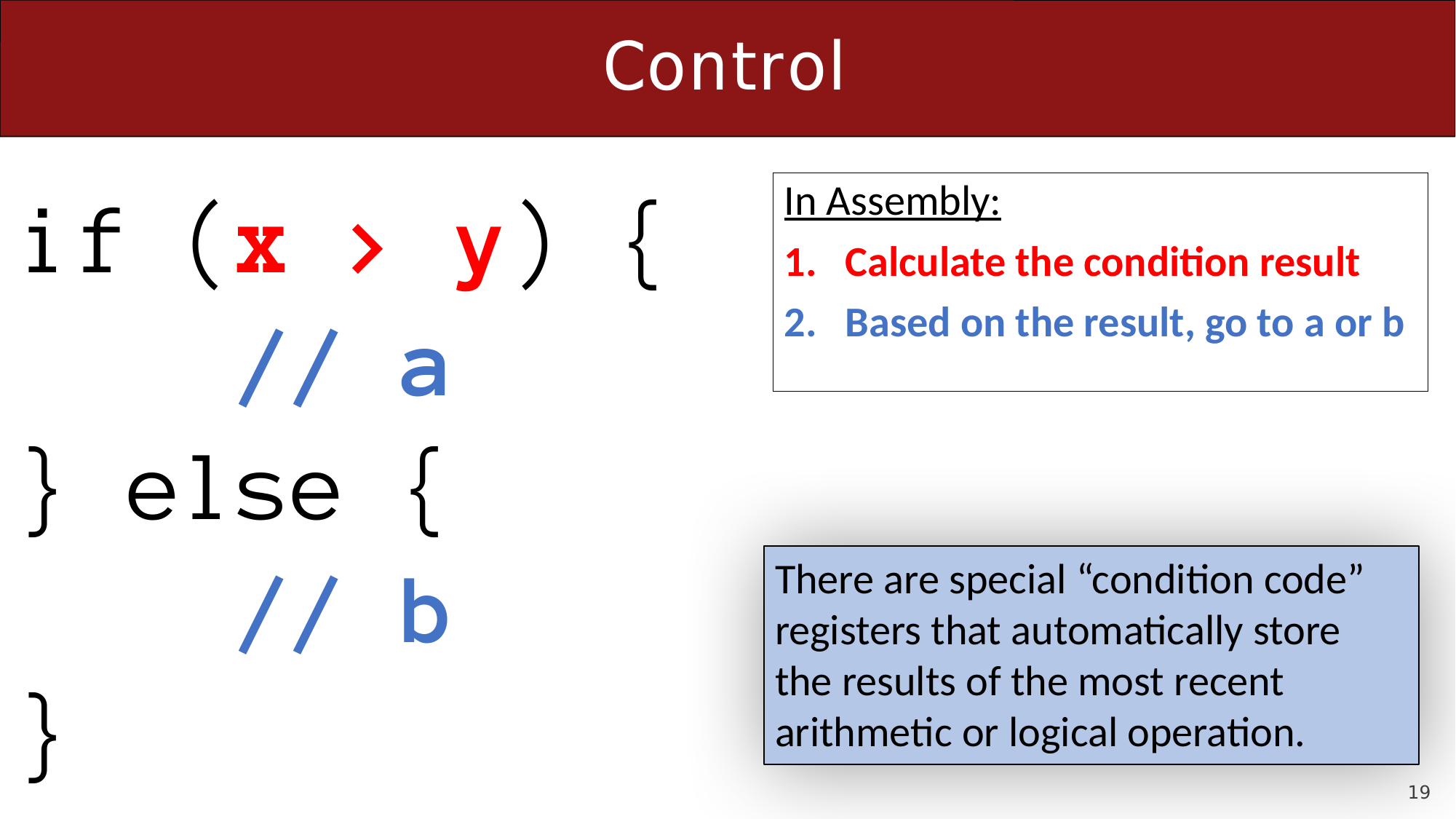

# Control
if (x > y) {
    // a
} else {
    // b
}
In Assembly:
Calculate the condition result
Based on the result, go to a or b
There are special “condition code” registers that automatically store the results of the most recent arithmetic or logical operation.